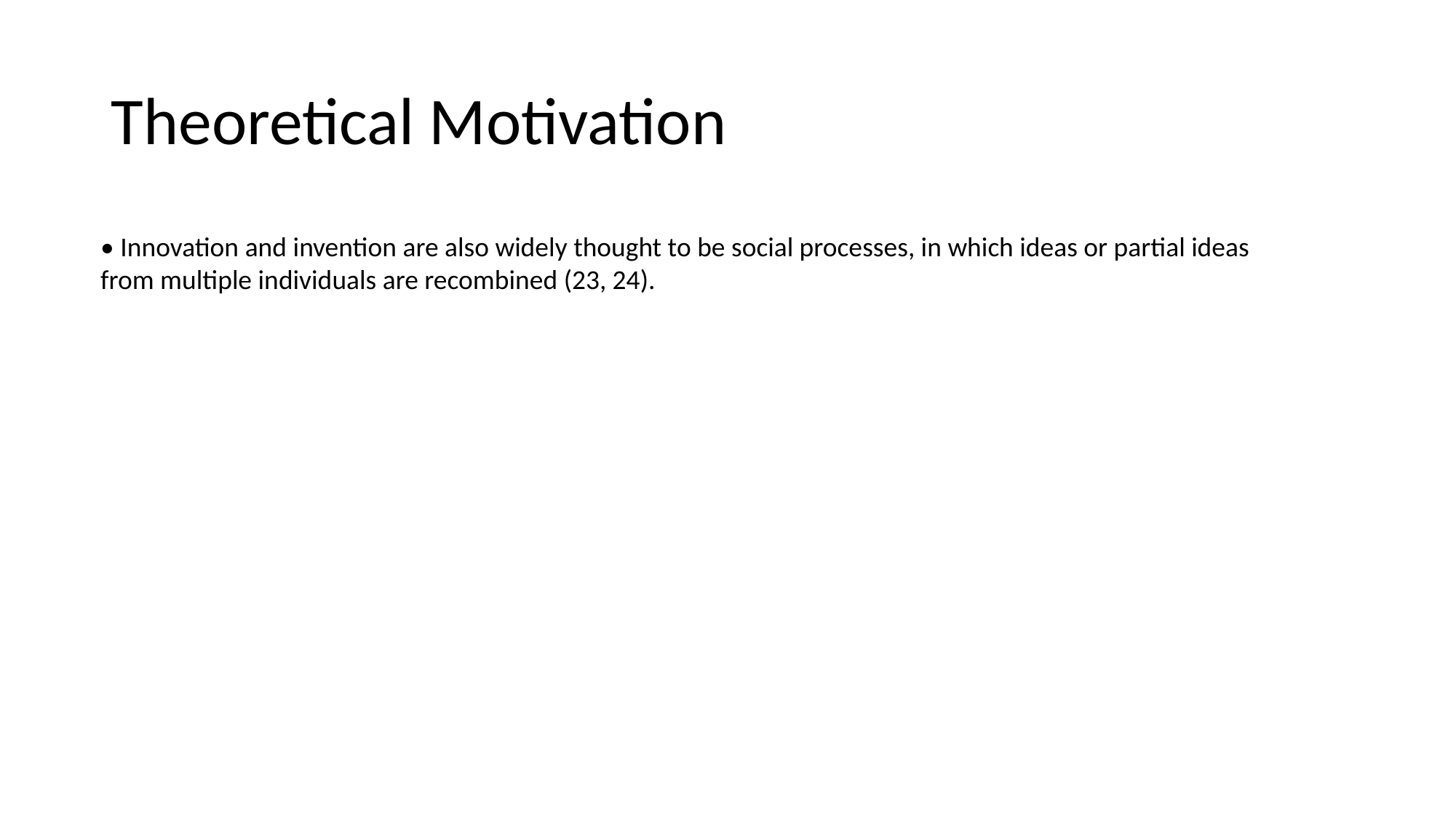

# Theoretical Motivation

• Innovation and invention are also widely thought to be social processes, in which ideas or partial ideas from multiple individuals are recombined (23, 24).